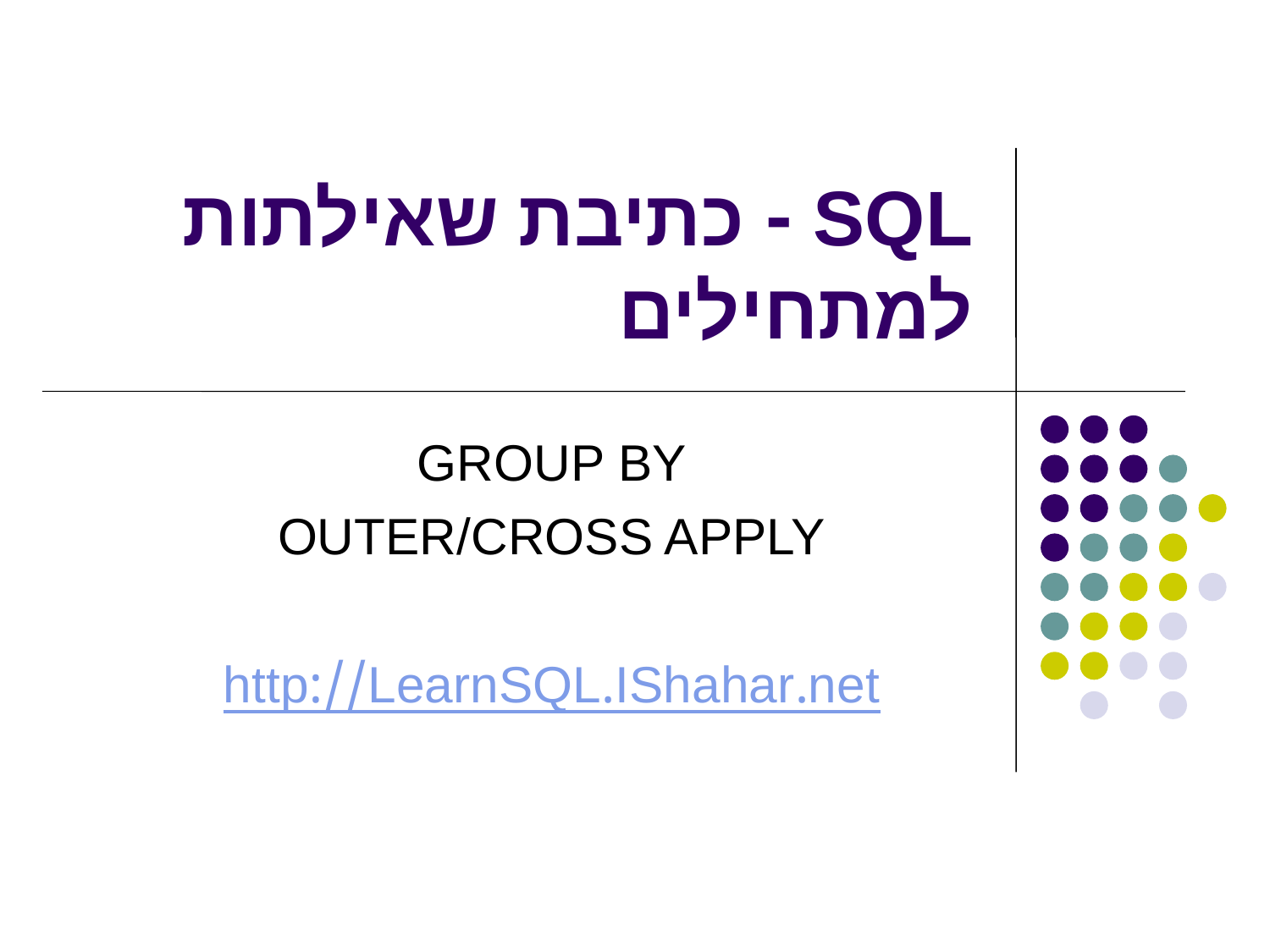

# SQL - כתיבת שאילתות למתחילים
GROUP BY
OUTER/CROSS APPLY

http://LearnSQL.IShahar.net